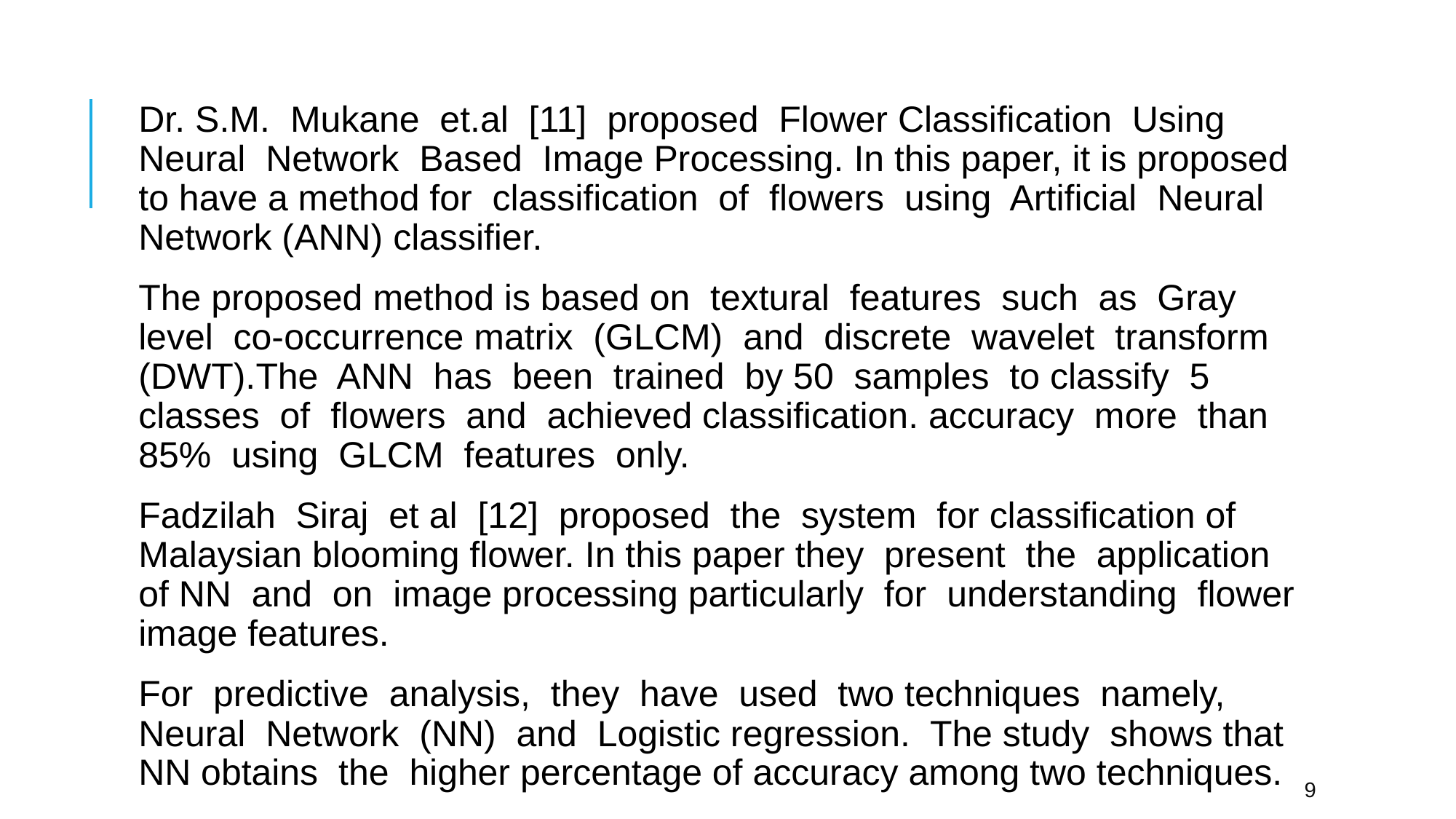

Dr. S.M.  Mukane  et.al  [11]  proposed  Flower Classification  Using  Neural  Network  Based  Image Processing. In this paper, it is proposed to have a method for  classification  of  flowers  using  Artificial  Neural Network (ANN) classifier.
The proposed method is based on  textural  features  such  as  Gray  level  co-occurrence matrix  (GLCM)  and  discrete  wavelet  transform (DWT).The  ANN  has  been  trained  by 50  samples  to classify  5  classes  of  flowers  and  achieved classification. accuracy  more  than  85%  using  GLCM  features  only.
Fadzilah  Siraj  et al  [12]  proposed  the  system  for classification of Malaysian blooming flower. In this paper they  present  the  application  of NN  and  on  image processing particularly  for  understanding  flower  image features.
For  predictive  analysis,  they  have  used  two techniques  namely,  Neural  Network  (NN)  and  Logistic regression.  The study  shows that  NN obtains  the  higher percentage of accuracy among two techniques.
9